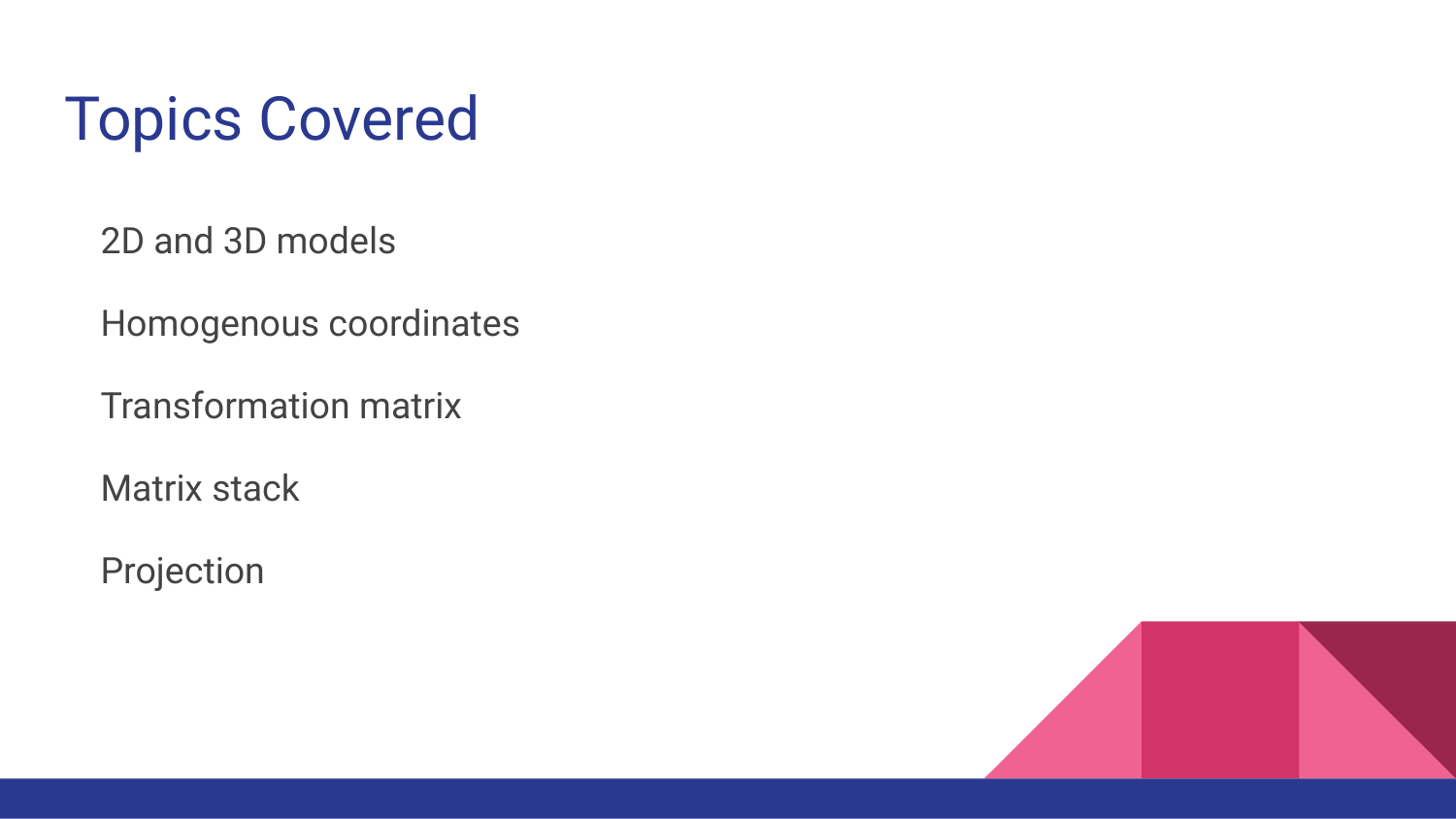

# Topics Covered
2D and 3D models
Homogenous coordinates
Transformation matrix
Matrix stack
Projection